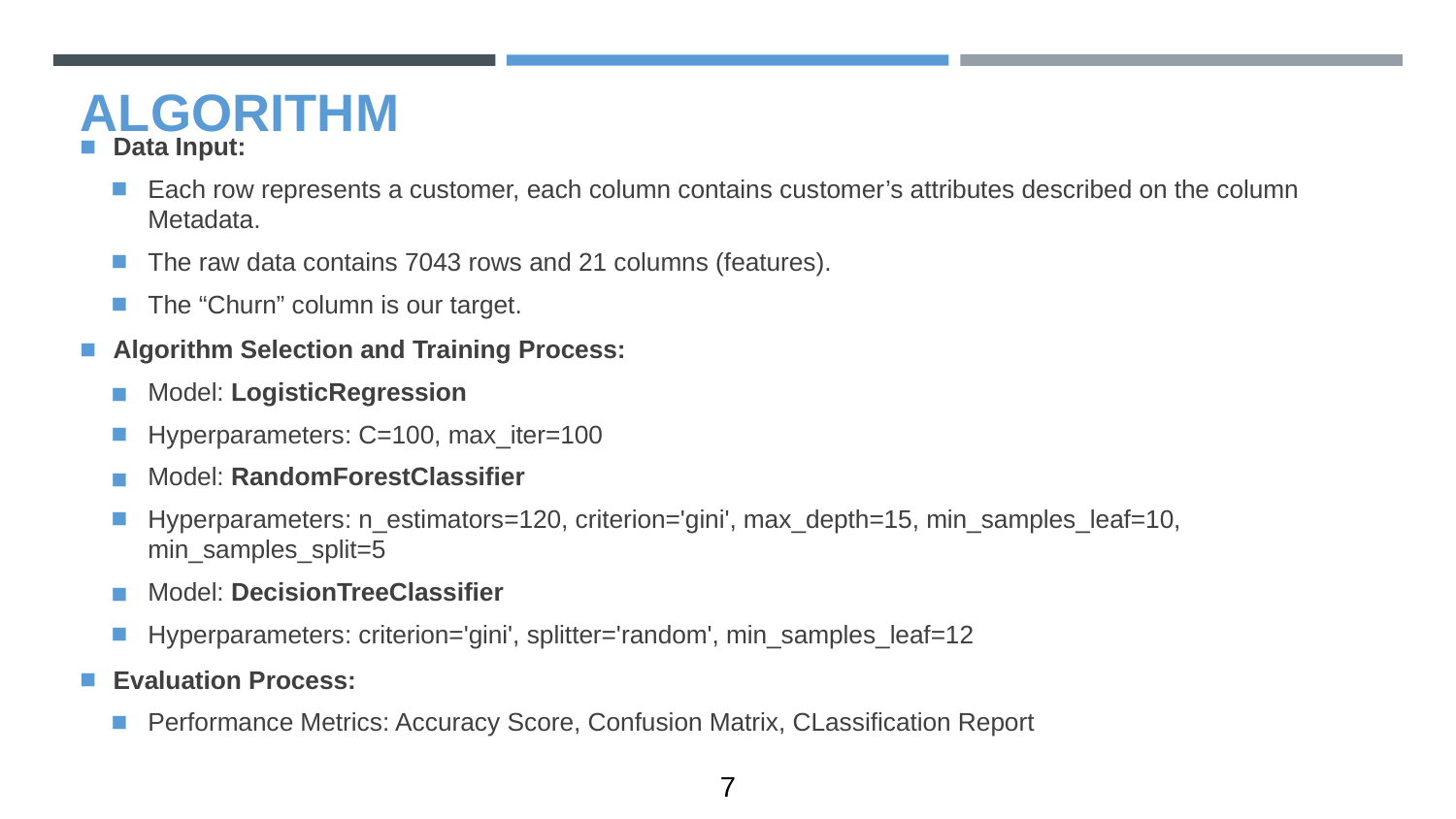

# ALGORITHM

Data Input:
Each row represents a customer, each column contains customer’s attributes described on the column Metadata.
The raw data contains 7043 rows and 21 columns (features).
The “Churn” column is our target.
Algorithm Selection and Training Process:
Model: LogisticRegression
Hyperparameters: C=100, max_iter=100
Model: RandomForestClassifier
Hyperparameters: n_estimators=120, criterion='gini', max_depth=15, min_samples_leaf=10, min_samples_split=5
Model: DecisionTreeClassifier
Hyperparameters: criterion='gini', splitter='random', min_samples_leaf=12
Evaluation Process:
Performance Metrics: Accuracy Score, Confusion Matrix, CLassification Report
7